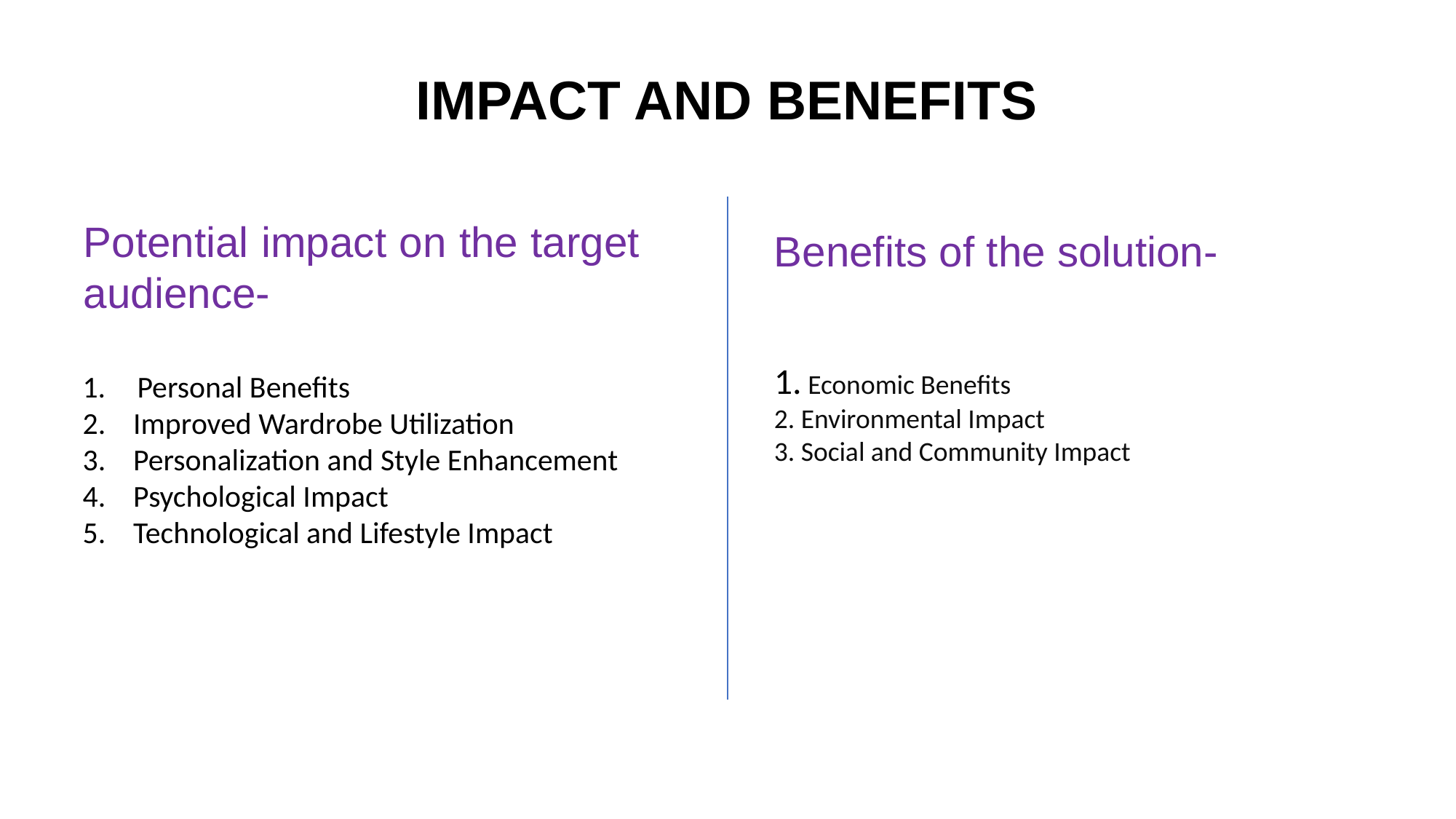

IMPACT AND BENEFITS
Benefits of the solution-

1. Economic Benefits
2. Environmental Impact
3. Social and Community Impact

Potential impact on the target audience-

Personal Benefits
2.    Improved Wardrobe Utilization
3.    Personalization and Style Enhancement
4.    Psychological Impact
5.    Technological and Lifestyle Impact